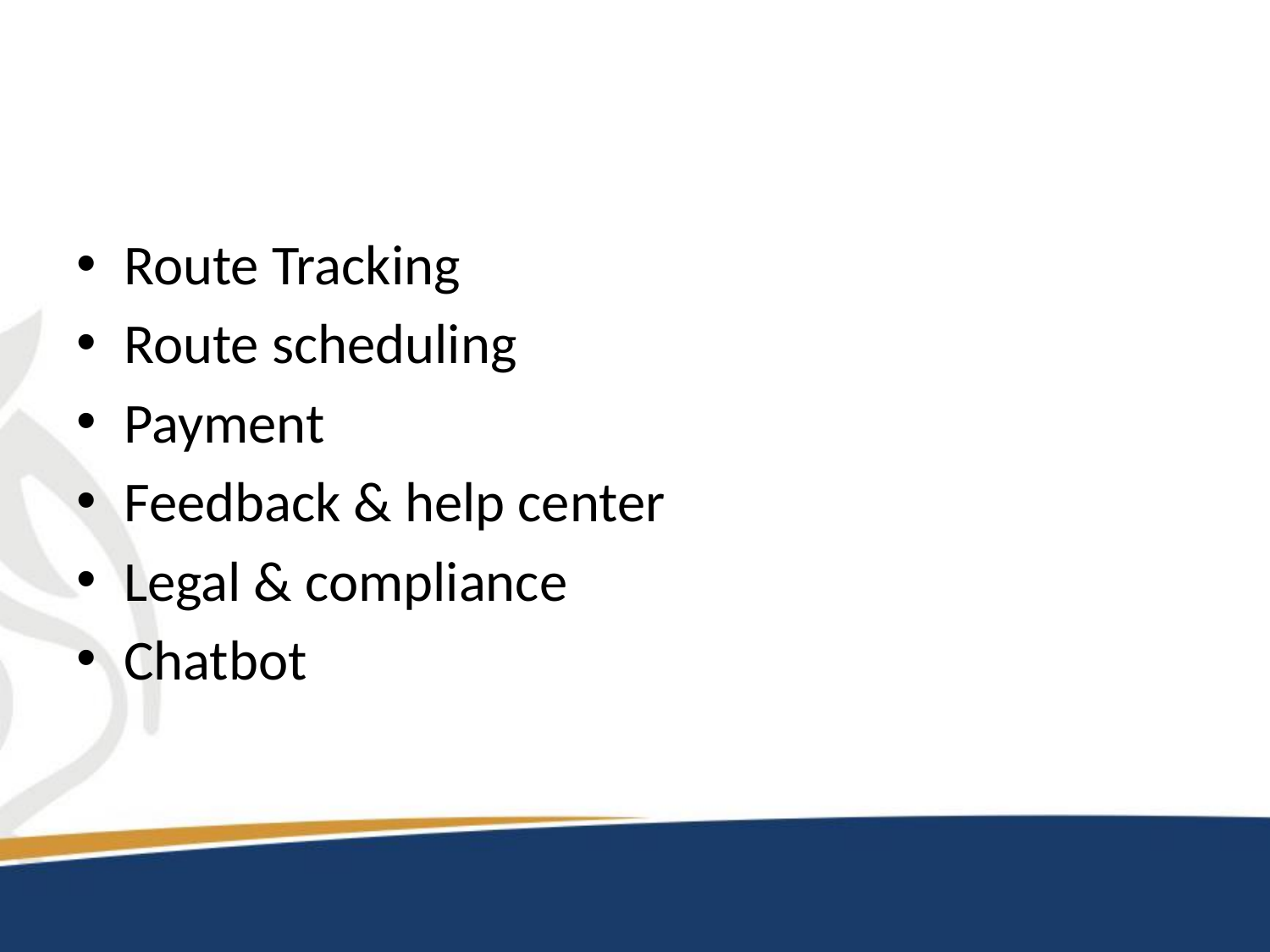

#
Route Tracking
Route scheduling
Payment
Feedback & help center
Legal & compliance
Chatbot